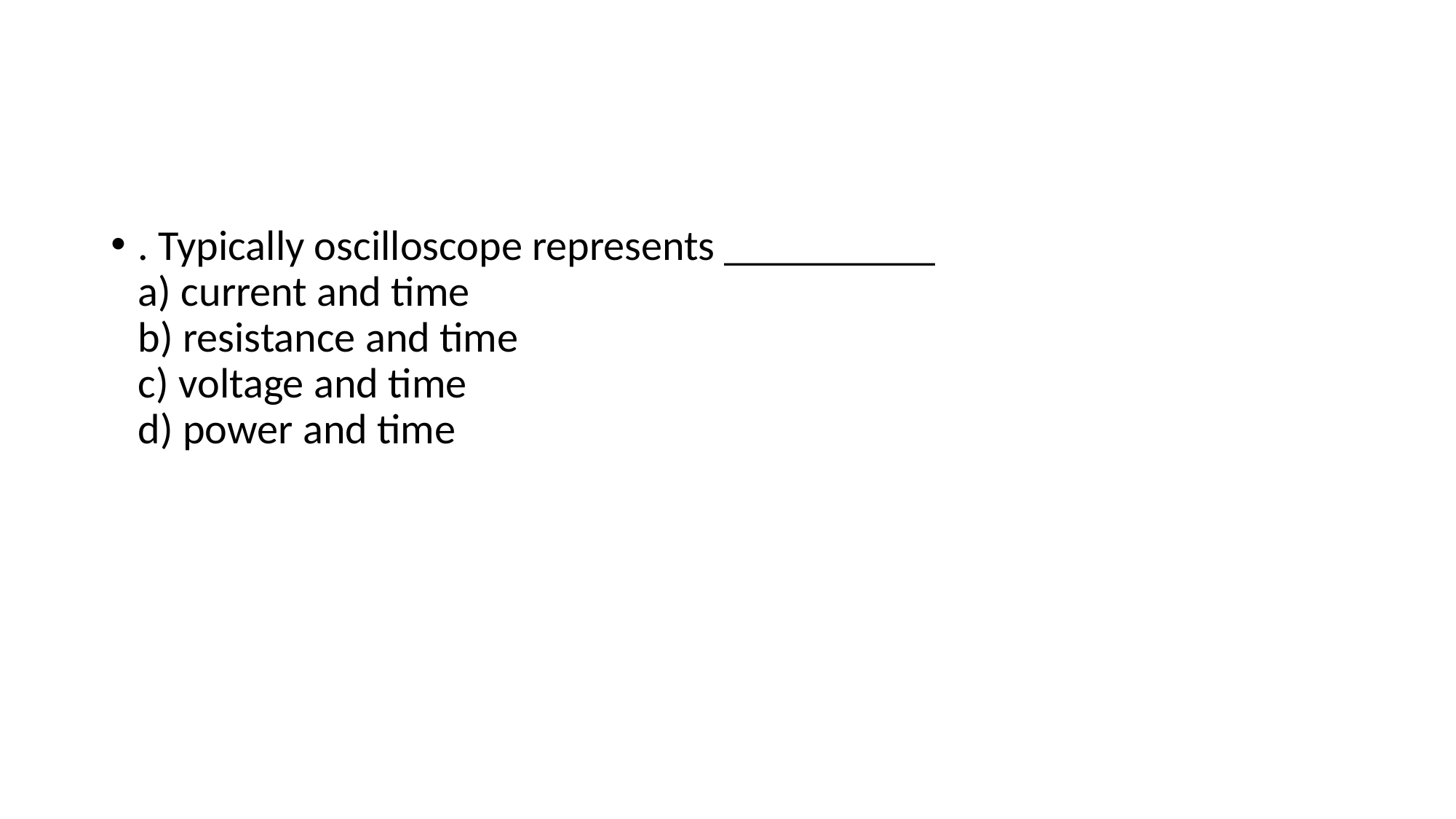

#
. Typically oscilloscope represents __________
a) current and time
b) resistance and time
c) voltage and time
d) power and time